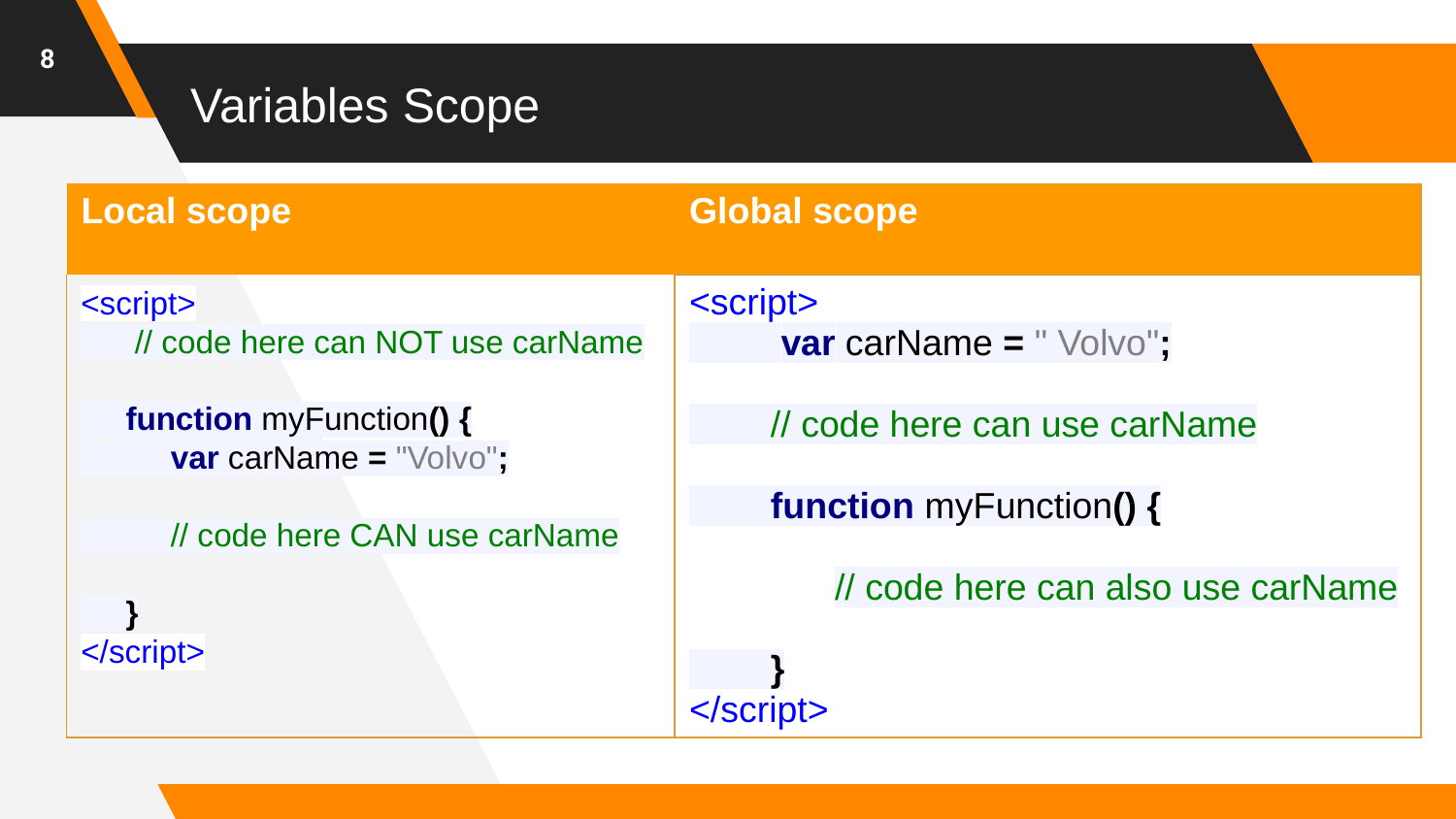

8
# Variables Scope
| Local scope | Global scope |
| --- | --- |
|  | <script> var carName = " Volvo"; // code here can use carName function myFunction() { // code here can also use carName } </script> |
<script>
      // code here can NOT use carName

     function myFunction() {
          var carName = "Volvo";

          // code here CAN use carName

     }
</script>